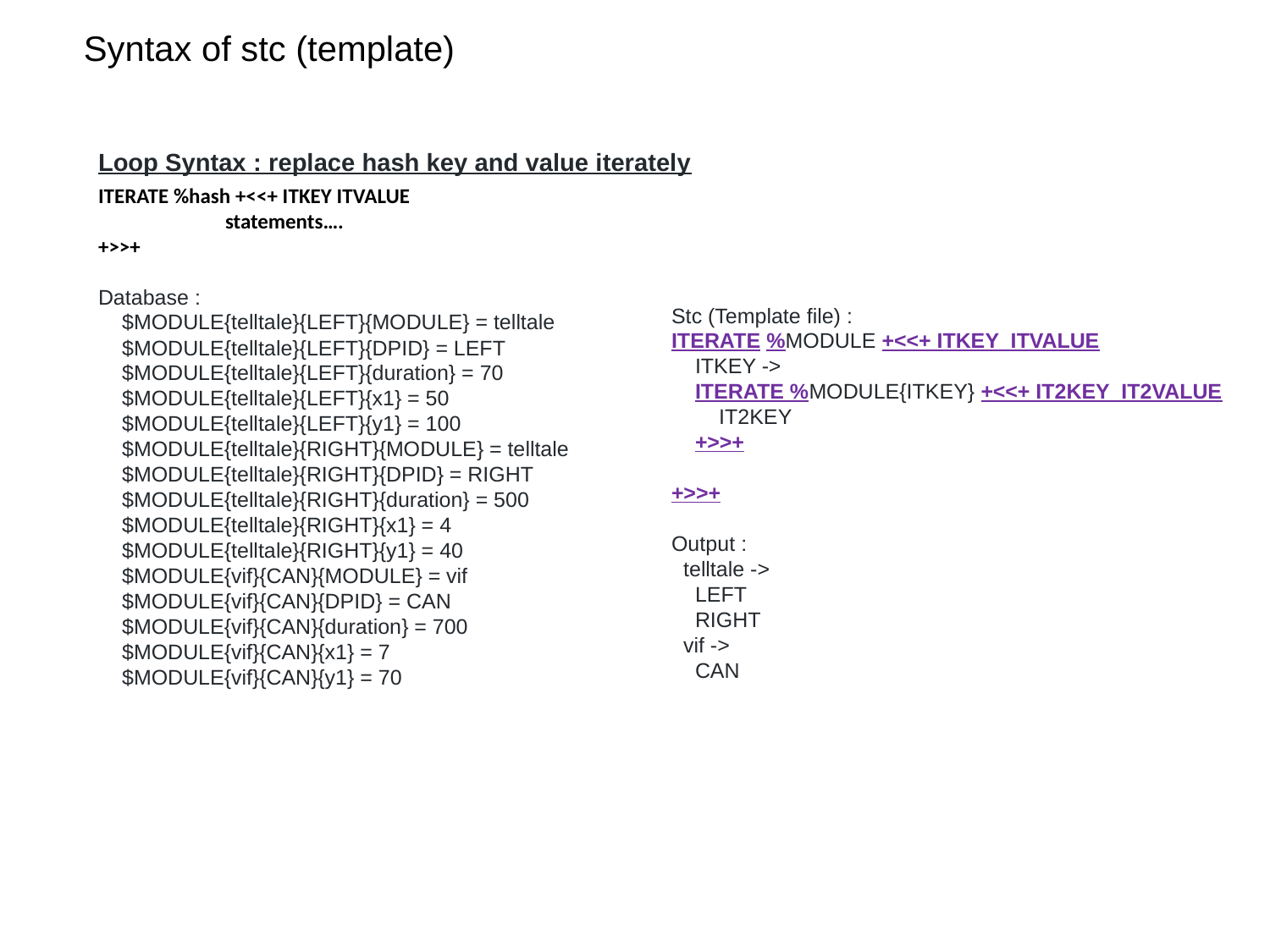

Syntax of stc (template)
Loop Syntax : replace hash key and value iterately
ITERATE %hash +<<+ ITKEY ITVALUE
	statements….
+>>+

Database :
    $MODULE{telltale}{LEFT}{MODULE} = telltale
    $MODULE{telltale}{LEFT}{DPID} = LEFT
    $MODULE{telltale}{LEFT}{duration} = 70
    $MODULE{telltale}{LEFT}{x1} = 50
    $MODULE{telltale}{LEFT}{y1} = 100
    $MODULE{telltale}{RIGHT}{MODULE} = telltale
    $MODULE{telltale}{RIGHT}{DPID} = RIGHT
    $MODULE{telltale}{RIGHT}{duration} = 500
    $MODULE{telltale}{RIGHT}{x1} = 4
    $MODULE{telltale}{RIGHT}{y1} = 40
    $MODULE{vif}{CAN}{MODULE} = vif
    $MODULE{vif}{CAN}{DPID} = CAN
    $MODULE{vif}{CAN}{duration} = 700
    $MODULE{vif}{CAN}{x1} = 7
    $MODULE{vif}{CAN}{y1} = 70

Stc (Template file) :
ITERATE %MODULE +<<+ ITKEY  ITVALUE
    ITKEY ->
    ITERATE %MODULE{ITKEY} +<<+ IT2KEY  IT2VALUE
        IT2KEY
    +>>+

+>>+

Output :
  telltale ->
    LEFT
    RIGHT
  vif ->
    CAN